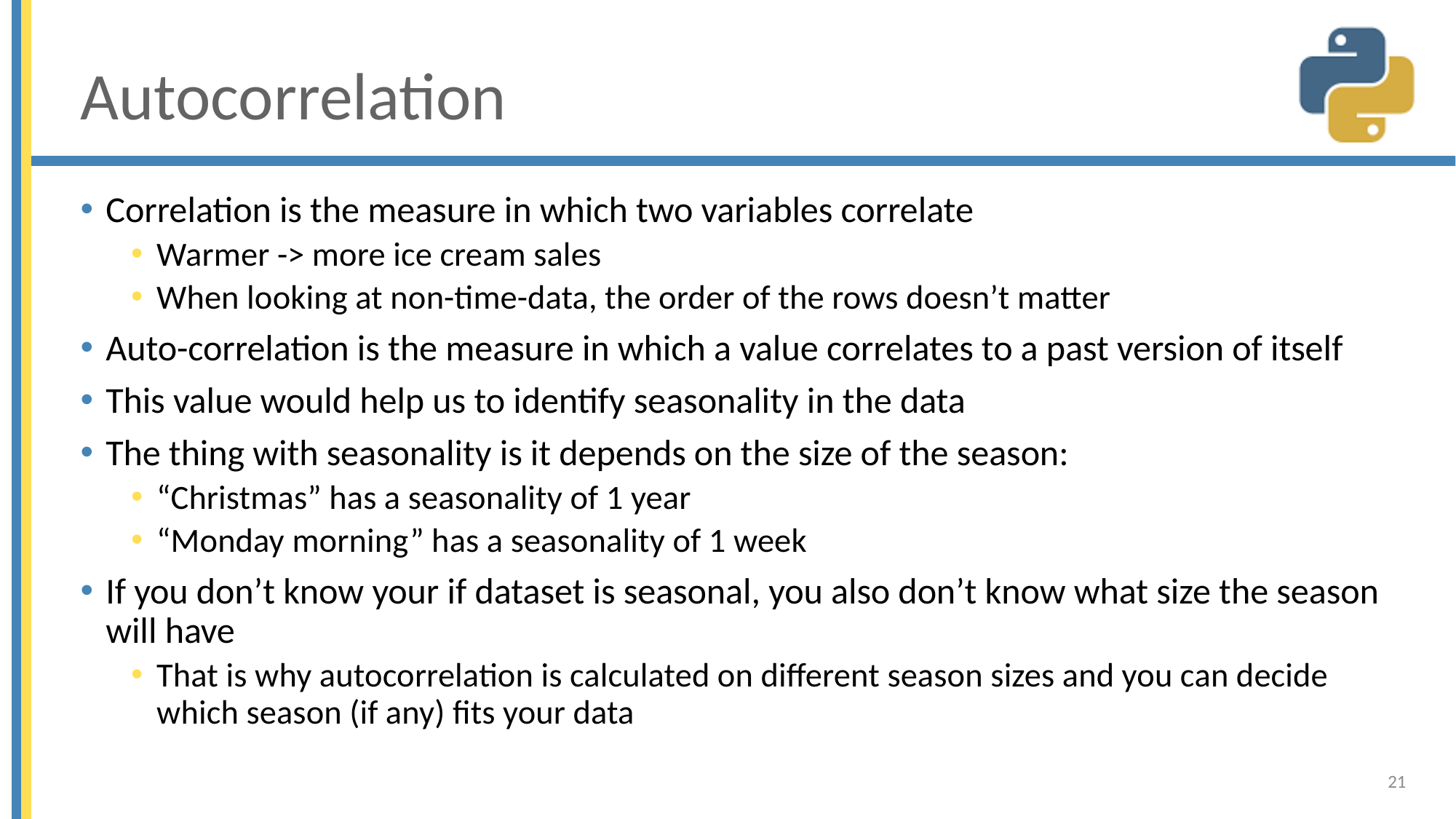

# Autocorrelation
Correlation is the measure in which two variables correlate
Warmer -> more ice cream sales
When looking at non-time-data, the order of the rows doesn’t matter
Auto-correlation is the measure in which a value correlates to a past version of itself
This value would help us to identify seasonality in the data
The thing with seasonality is it depends on the size of the season:
“Christmas” has a seasonality of 1 year
“Monday morning” has a seasonality of 1 week
If you don’t know your if dataset is seasonal, you also don’t know what size the season will have
That is why autocorrelation is calculated on different season sizes and you can decide which season (if any) fits your data

21